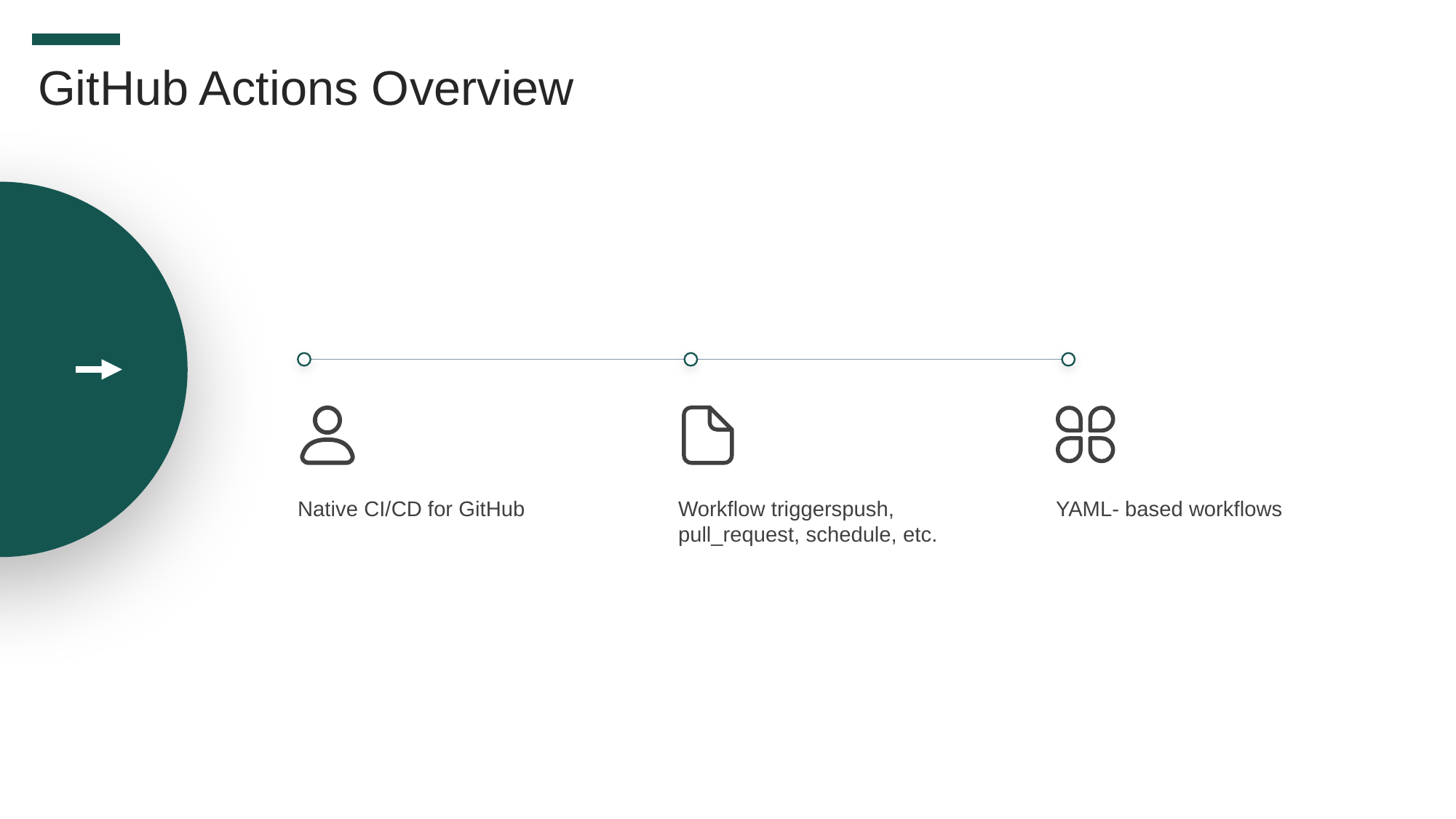

GitHub Actions Overview

Workflow triggerspush, pull_request, schedule, etc.
YAML- based workflows
Native CI/CD for GitHub